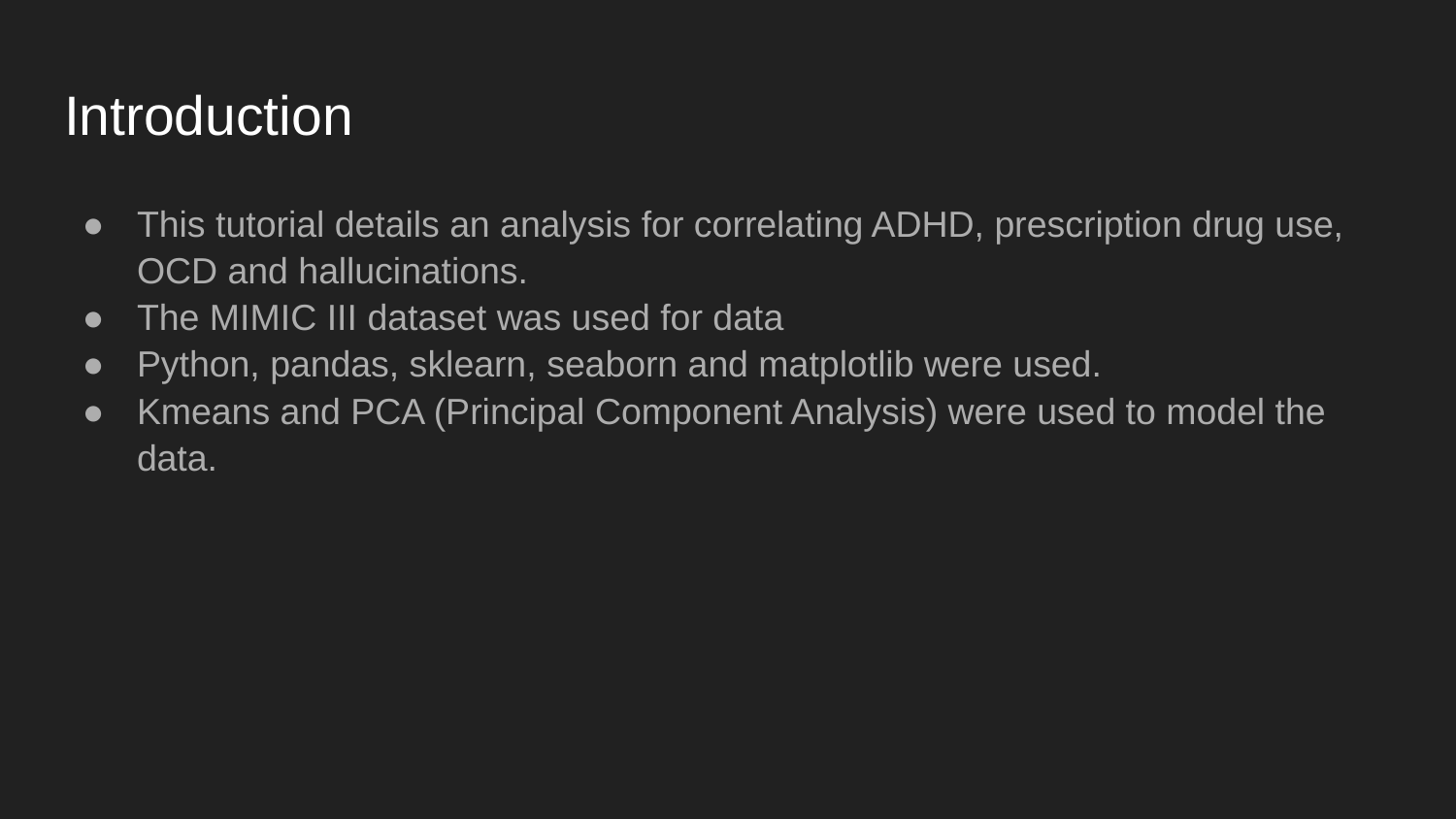

# Introduction
This tutorial details an analysis for correlating ADHD, prescription drug use, OCD and hallucinations.
The MIMIC III dataset was used for data
Python, pandas, sklearn, seaborn and matplotlib were used.
Kmeans and PCA (Principal Component Analysis) were used to model the data.